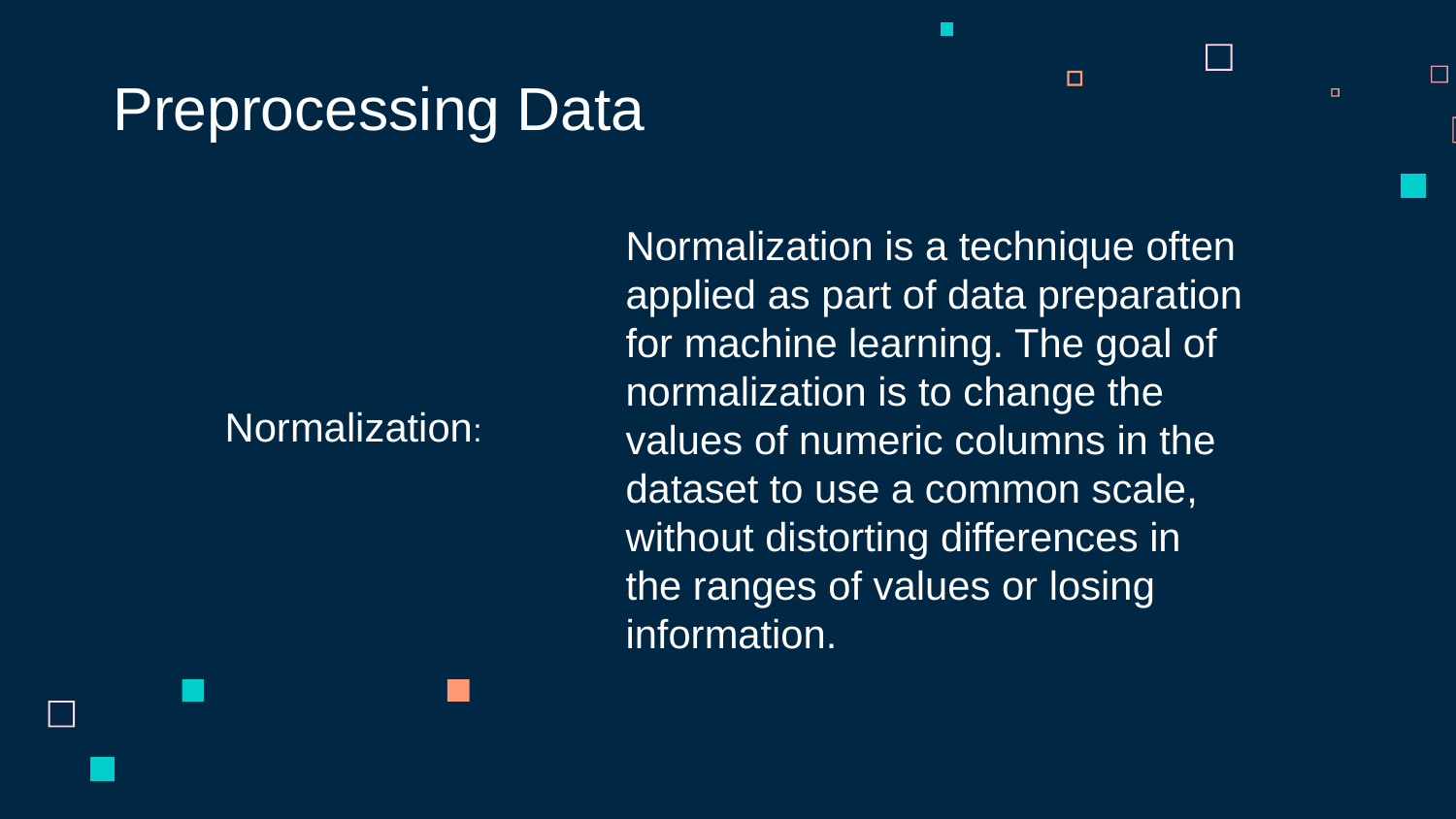

# Preprocessing Data
Normalization is a technique often applied as part of data preparation for machine learning. The goal of normalization is to change the values of numeric columns in the dataset to use a common scale, without distorting differences in the ranges of values or losing information.
Normalization: